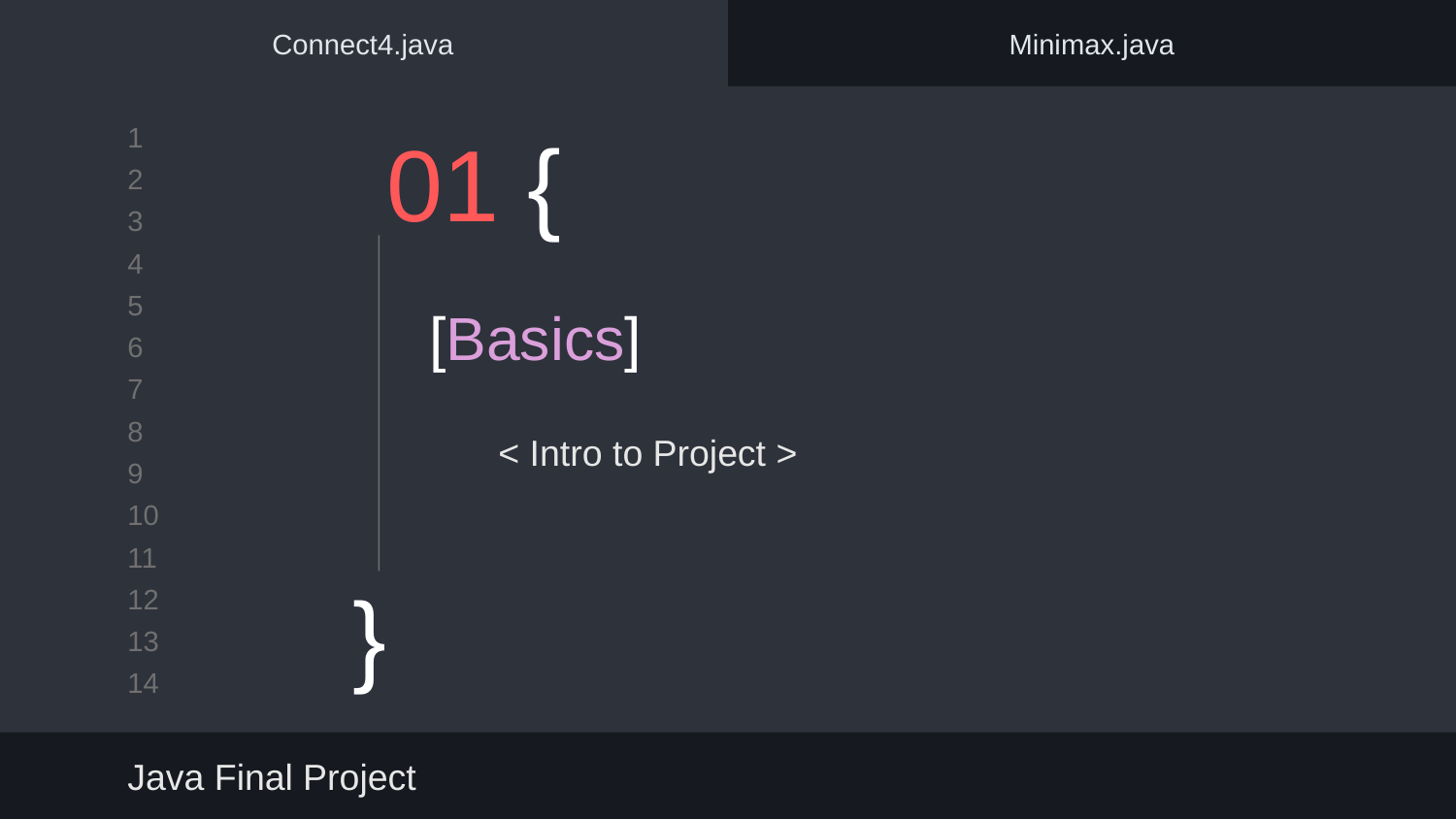

Connect4.java
Minimax.java
# 01 {
[Basics]
< Intro to Project >
}
Java Final Project